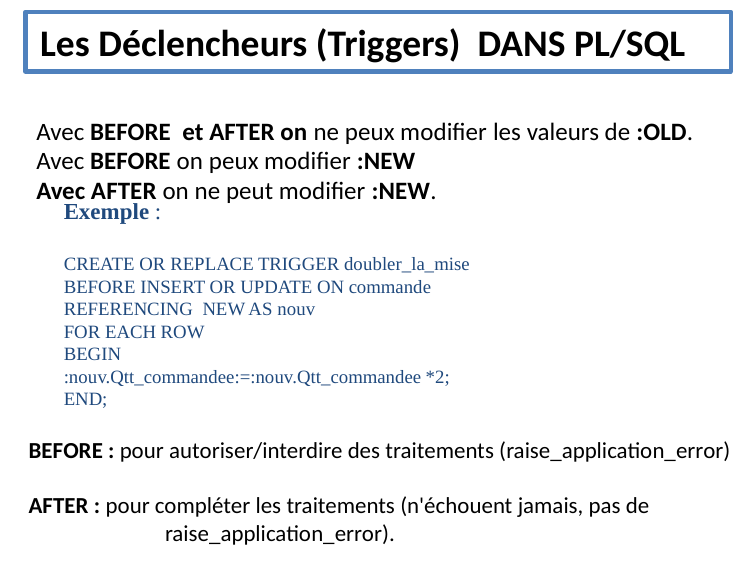

Les Déclencheurs (Triggers)  DANS PL/SQL
Avec BEFORE  et AFTER on ne peux modifier les valeurs de :OLD. 
Avec BEFORE on peux modifier :NEW
Avec AFTER on ne peut modifier :NEW.
Exemple :

CREATE OR REPLACE TRIGGER doubler_la_mise
BEFORE INSERT OR UPDATE ON commande
REFERENCING  NEW AS nouv
FOR EACH ROW
BEGIN
:nouv.Qtt_commandee:=:nouv.Qtt_commandee *2;
END;
BEFORE : pour autoriser/interdire des traitements (raise_application_error)
AFTER : pour compléter les traitements (n'échouent jamais, pas de
                          raise_application_error).